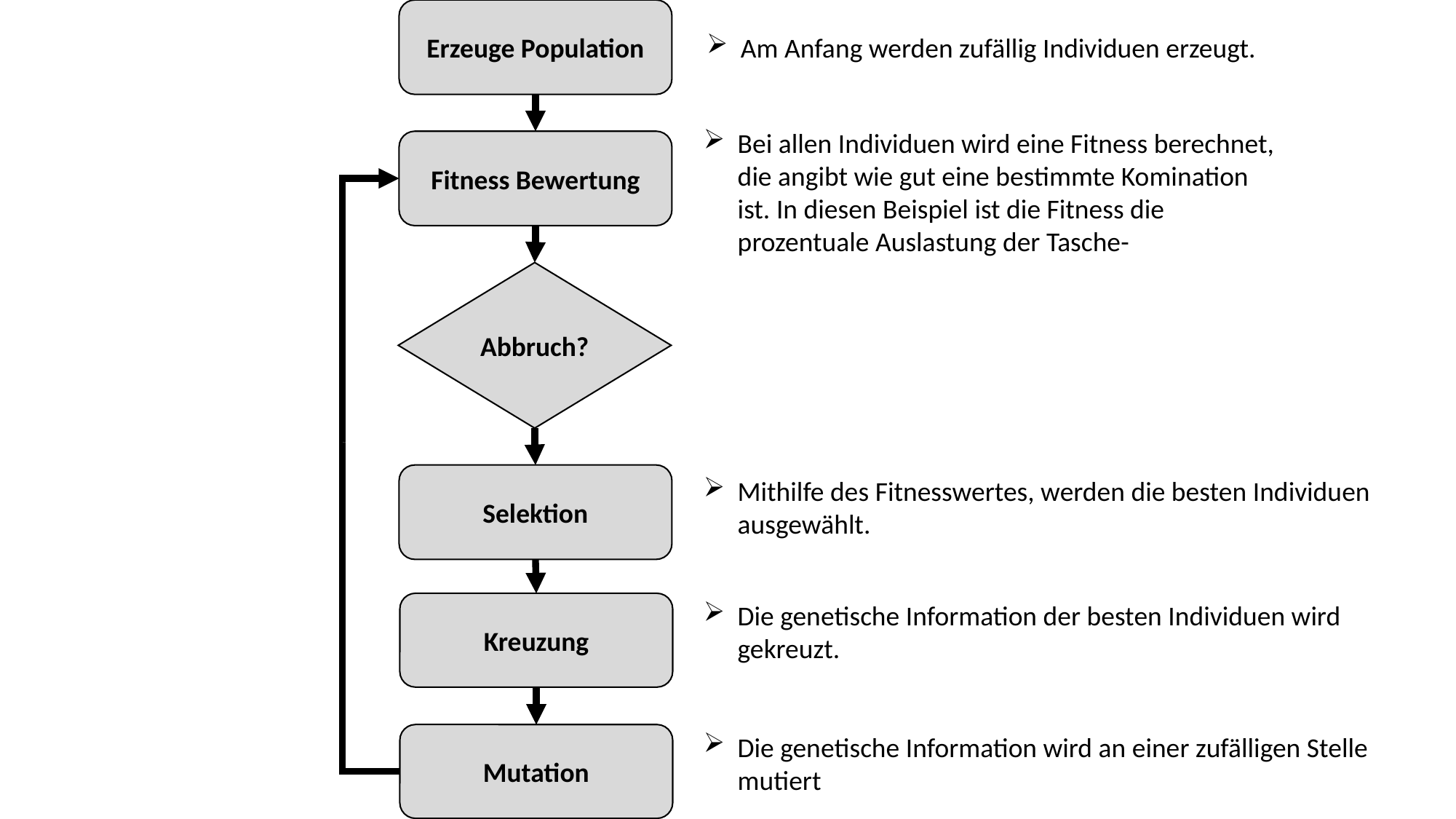

Erzeuge Population
Am Anfang werden zufällig Individuen erzeugt.
Bei allen Individuen wird eine Fitness berechnet, die angibt wie gut eine bestimmte Komination ist. In diesen Beispiel ist die Fitness die prozentuale Auslastung der Tasche-
Fitness Bewertung
Abbruch?
Selektion
Mithilfe des Fitnesswertes, werden die besten Individuen ausgewählt.
Kreuzung
Die genetische Information der besten Individuen wird gekreuzt.
Mutation
Die genetische Information wird an einer zufälligen Stelle mutiert